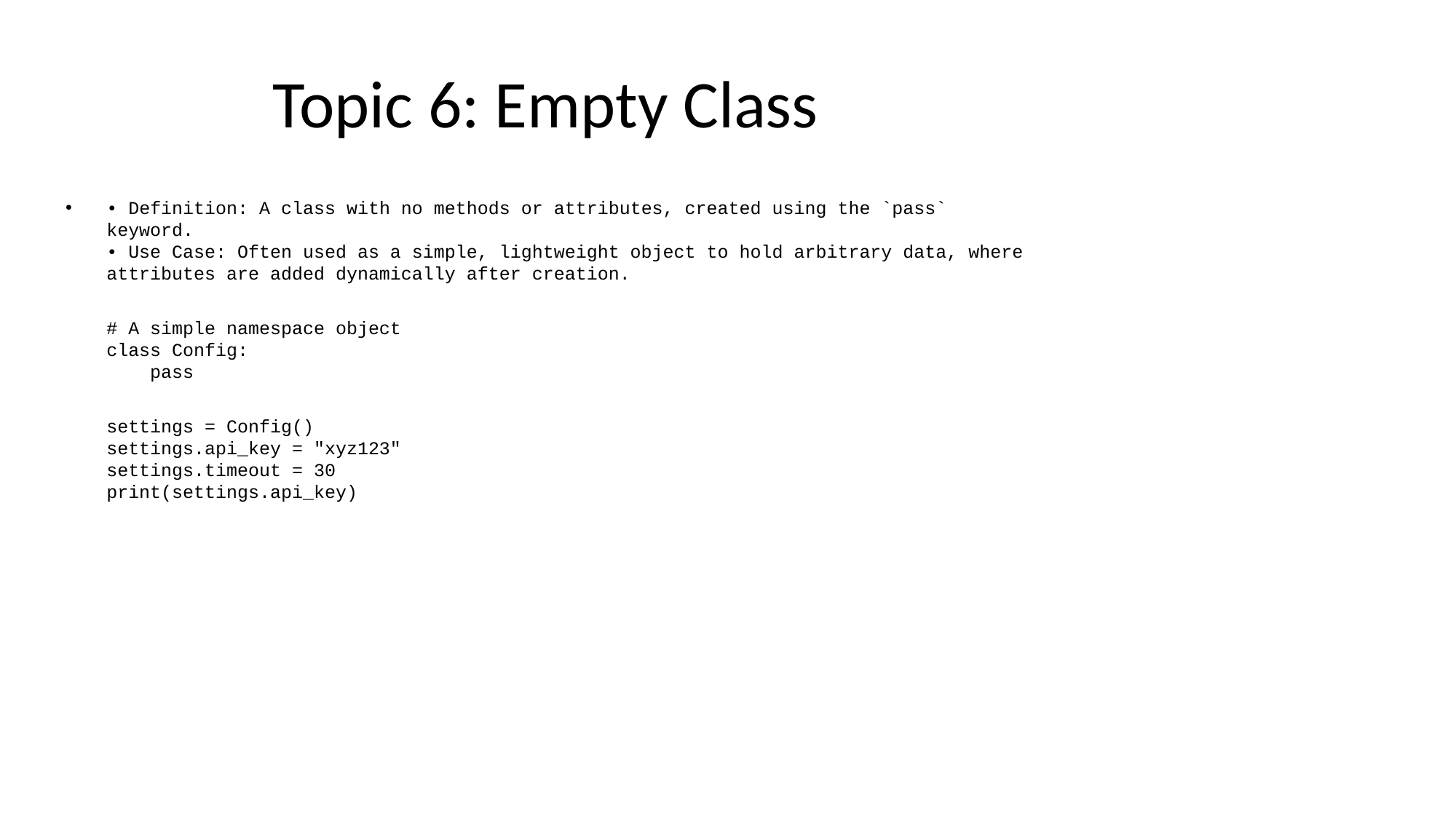

# Topic 6: Empty Class
• Definition: A class with no methods or attributes, created using the `pass` keyword.
• Use Case: Often used as a simple, lightweight object to hold arbitrary data, where attributes are added dynamically after creation.
# A simple namespace object
class Config:
    pass
settings = Config()
settings.api_key = "xyz123"
settings.timeout = 30
print(settings.api_key)